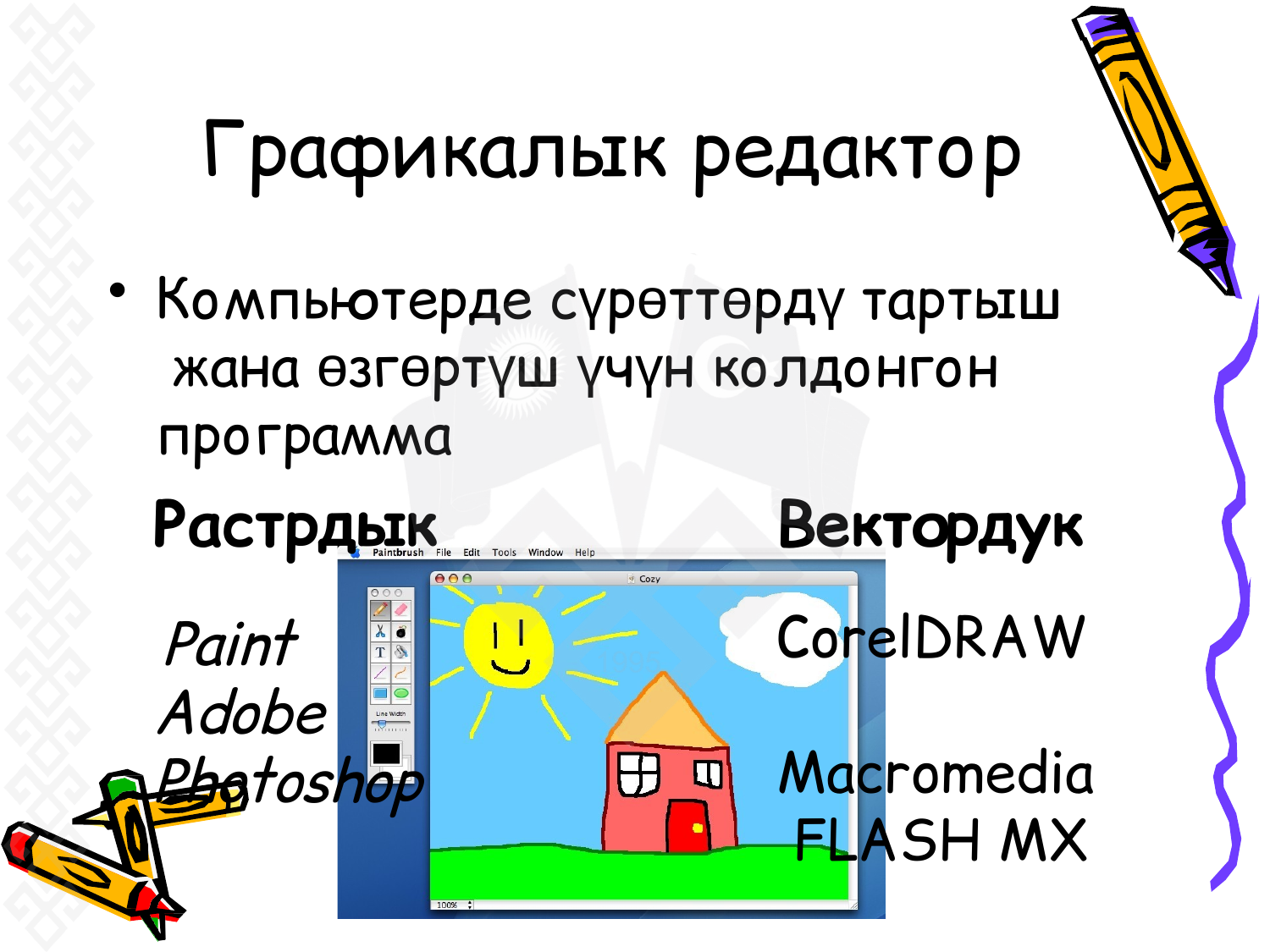

# Графикалык редактор

Компьютерде сүрөттөрдү тартыш  жана өзгөртүш үчүн колдонгон  программа
Растрдык
Paint
Adobe Photoshop
Вектордук
CorelDRAW  Macromedia  FLASH MX